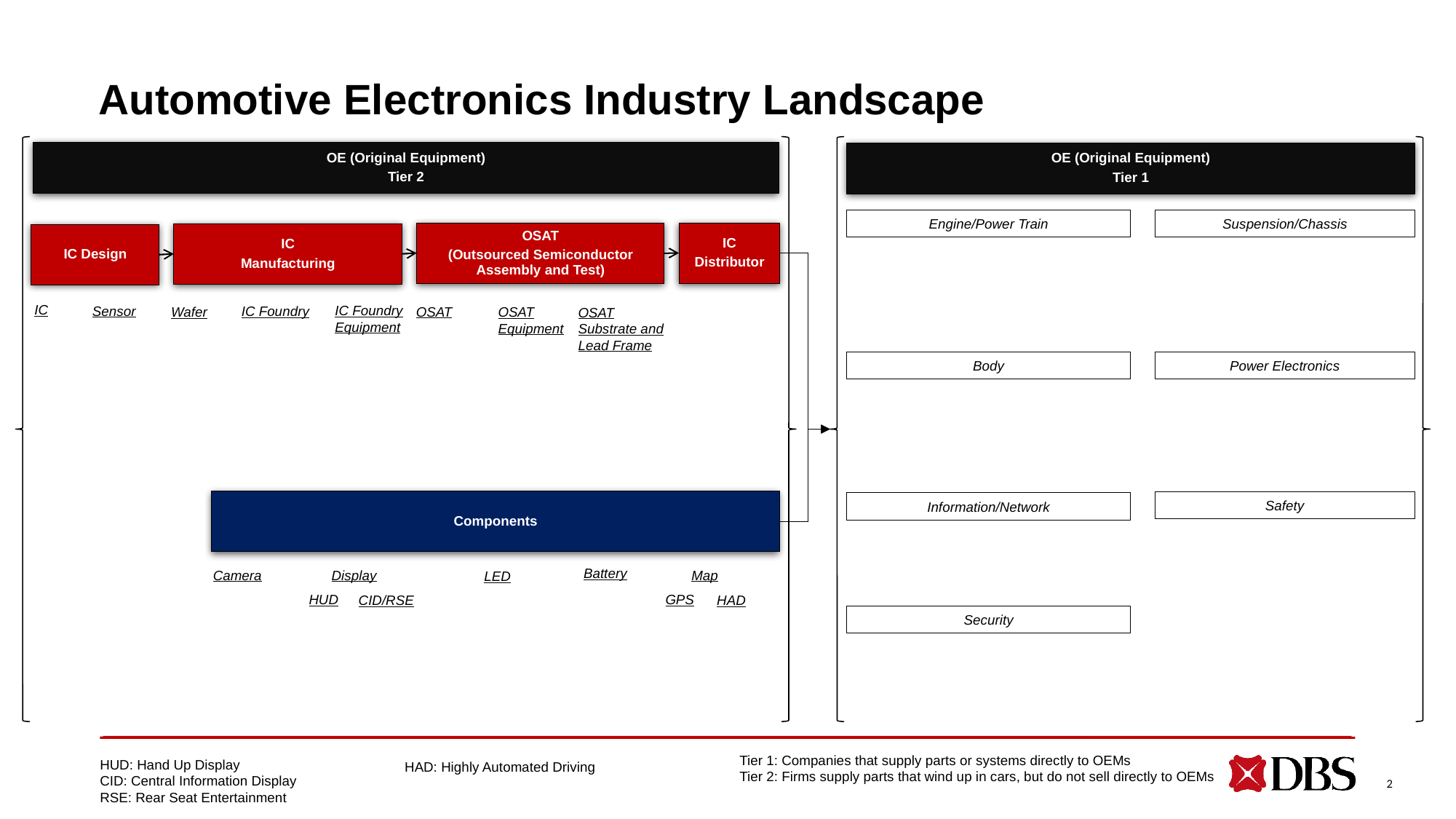

# Automotive Electronics Industry Landscape

OE (Original Equipment)
Tier 2
OE (Original Equipment)
Tier 1
Engine/Power Train
Suspension/Chassis
IC
Distributor
OSAT
(Outsourced Semiconductor Assembly and Test)
IC
Manufacturing
IC Design
IC
IC Foundry Equipment

Sensor
IC Foundry

OSAT
OSAT Equipment

Wafer

OSAT Substrate and Lead Frame

Body
Power Electronics
Components
Safety
Information/Network
Battery
Map
Camera

Display
LED

GPS
HUD
CID/RSE
HAD
Security
Tier 1: Companies that supply parts or systems directly to OEMs
Tier 2: Firms supply parts that wind up in cars, but do not sell directly to OEMs
HUD: Hand Up Display
CID: Central Information Display
RSE: Rear Seat Entertainment
HAD: Highly Automated Driving
2